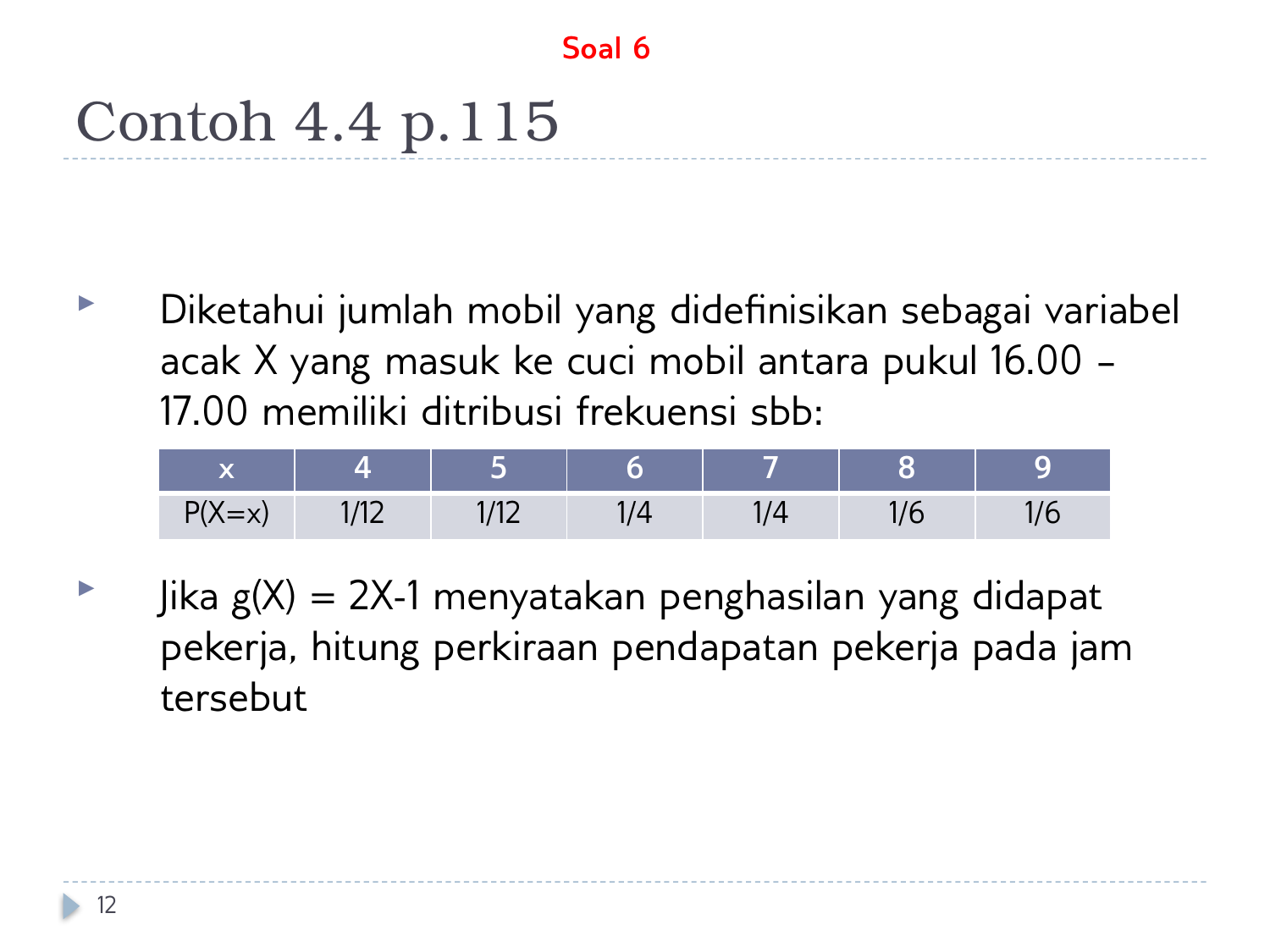

# Contoh 4.4 p.115
Soal 6
Diketahui jumlah mobil yang didefinisikan sebagai variabel acak X yang masuk ke cuci mobil antara pukul 16.00 – 17.00 memiliki ditribusi frekuensi sbb:

Jika g(X) = 2X-1 menyatakan penghasilan yang didapat pekerja, hitung perkiraan pendapatan pekerja pada jam tersebut
| x | 4 | 5 | 6 | 7 | 8 | 9 |
| --- | --- | --- | --- | --- | --- | --- |
| P(X=x) | 1/12 | 1/12 | 1/4 | 1/4 | 1/6 | 1/6 |
12